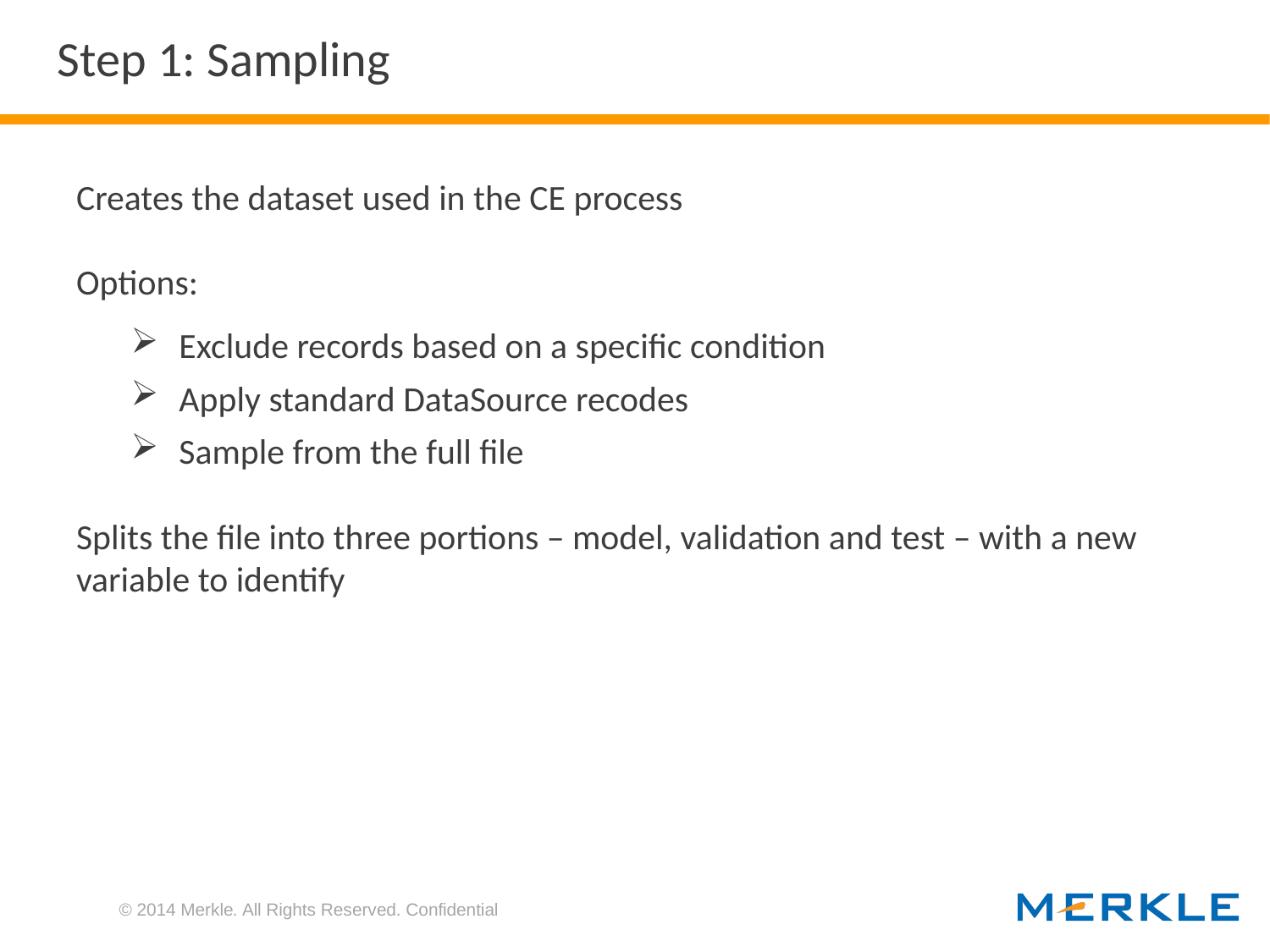

# Step 1: Sampling
Creates the dataset used in the CE process
Options:
Exclude records based on a specific condition
Apply standard DataSource recodes
Sample from the full file
Splits the file into three portions – model, validation and test – with a new variable to identify